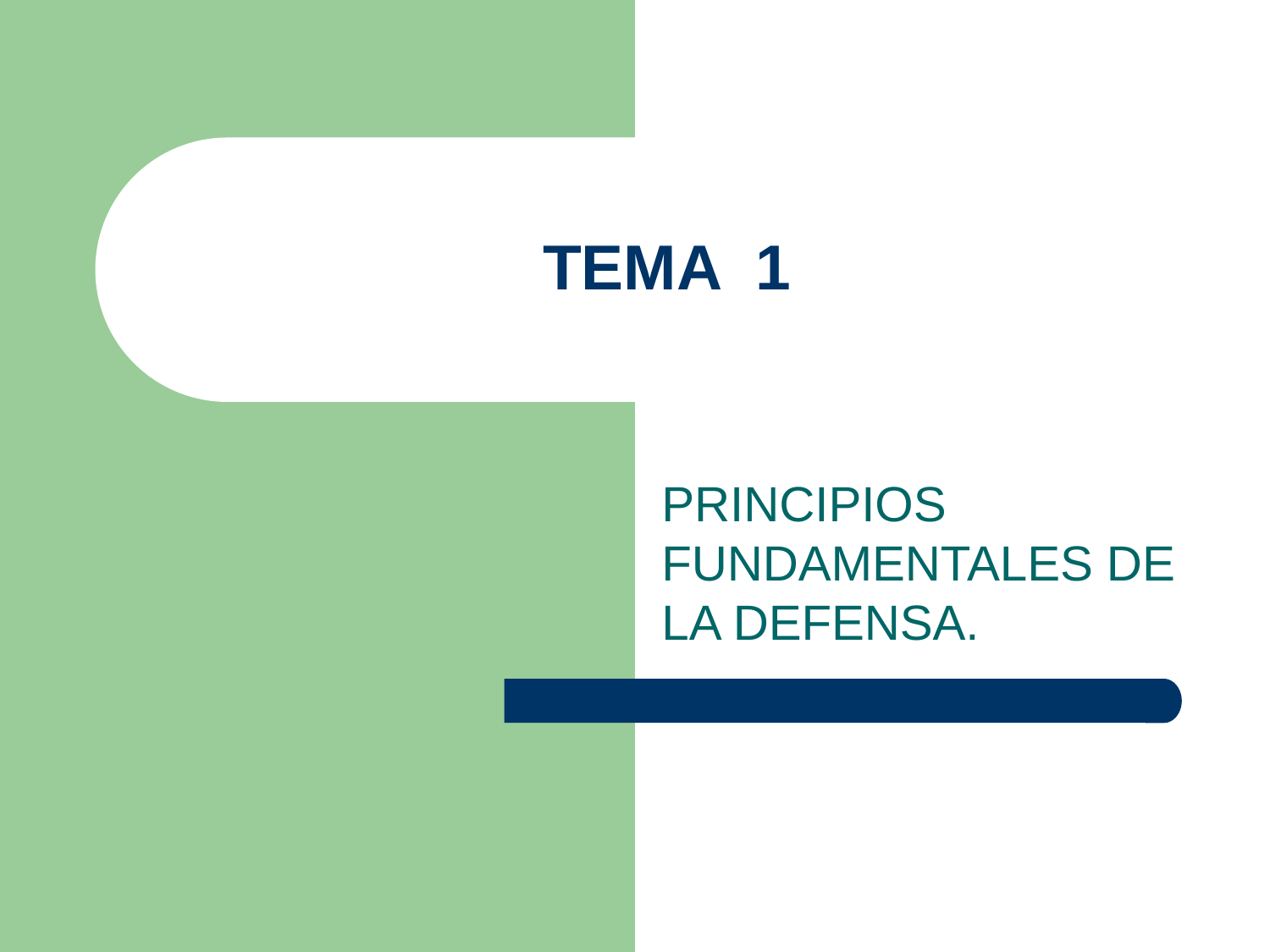

# TEMA  1
PRINCIPIOS FUNDAMENTALES DE LA DEFENSA.